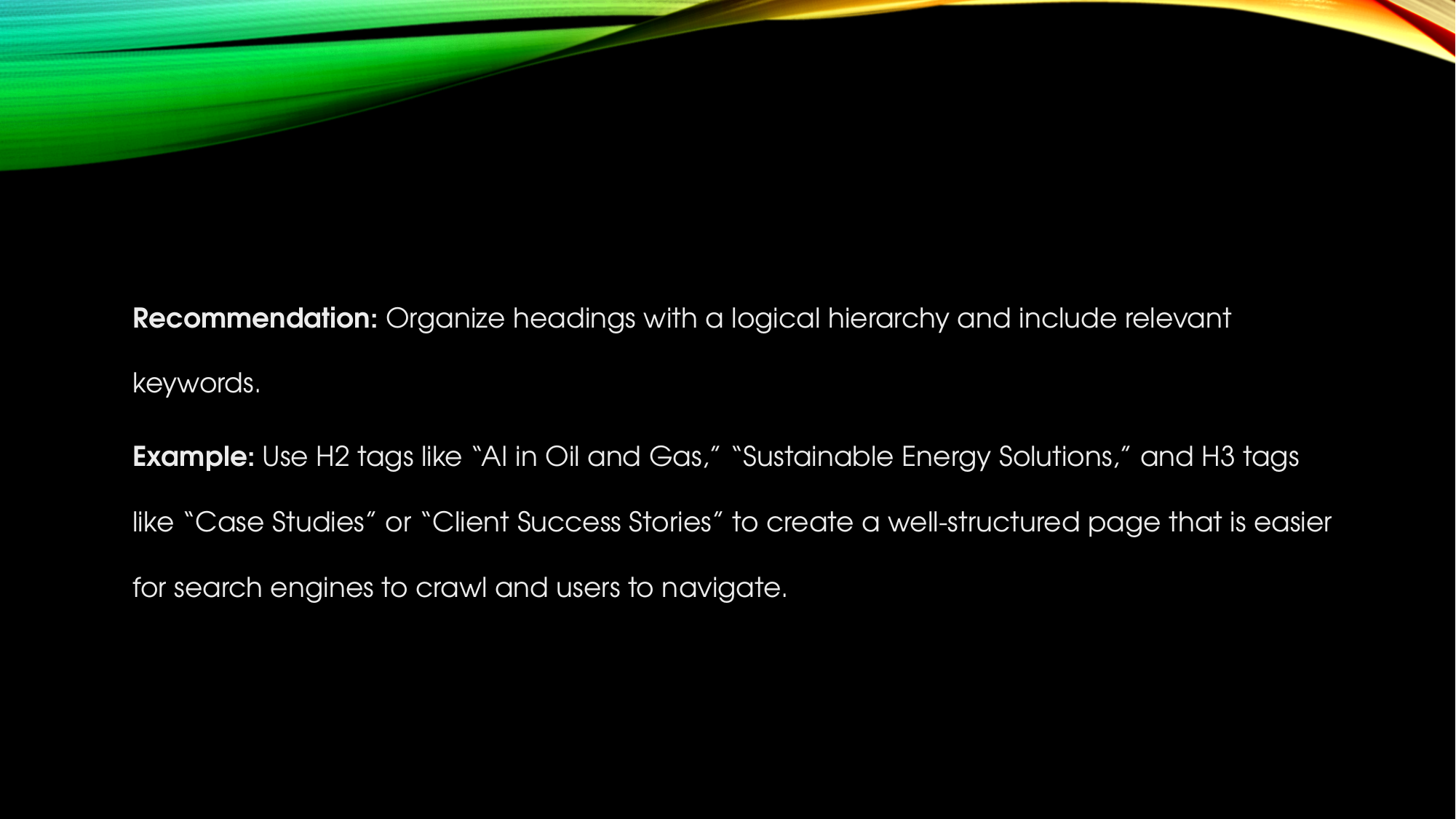

Recommendation: Organize headings with a logical hierarchy and include relevant keywords.
Example: Use H2 tags like “AI in Oil and Gas,” “Sustainable Energy Solutions,” and H3 tags like “Case Studies” or “Client Success Stories” to create a well-structured page that is easier for search engines to crawl and users to navigate.